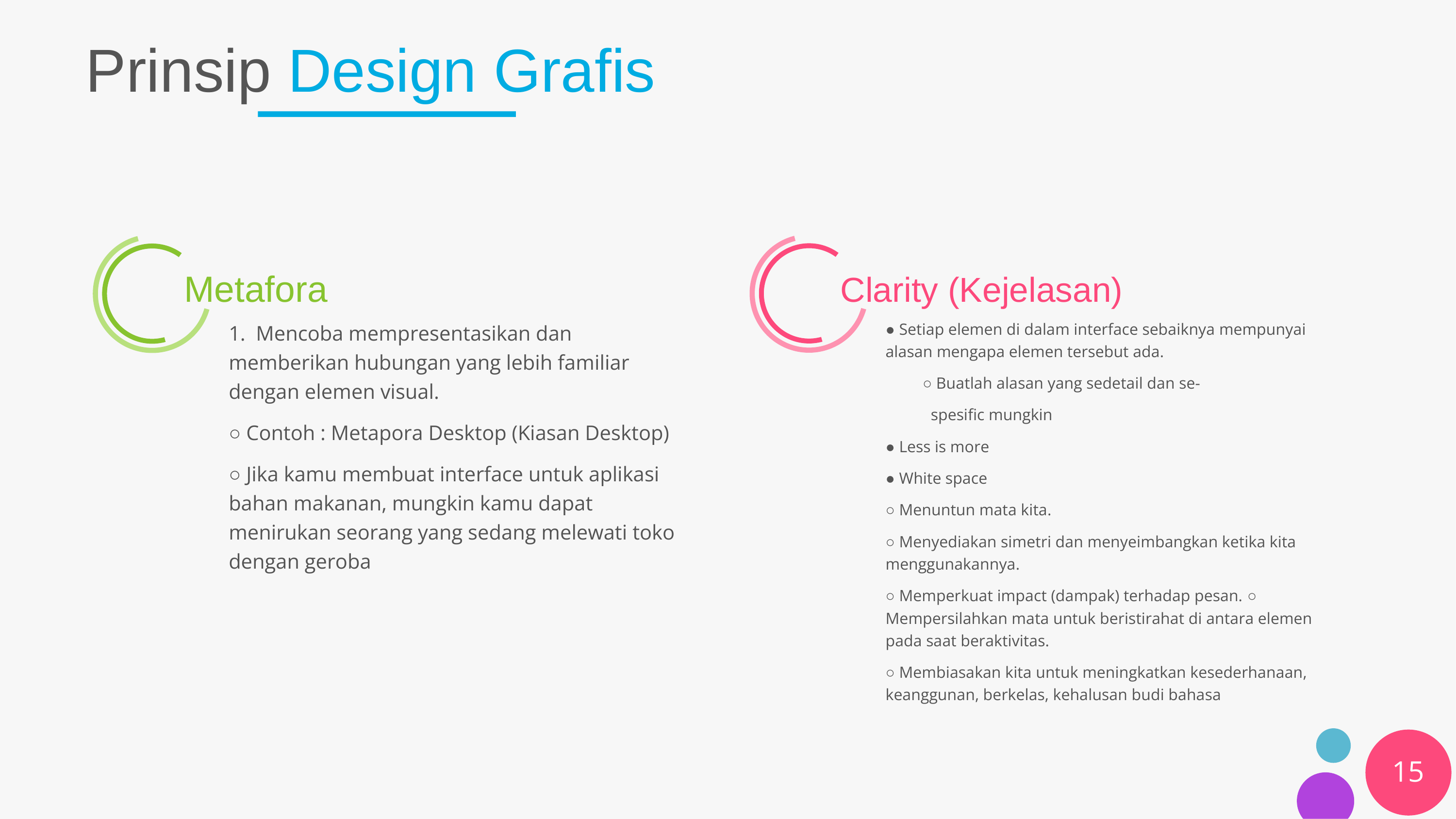

# Prinsip Design Grafis
 Clarity (Kejelasan)
 Metafora
● Setiap elemen di dalam interface sebaiknya mempunyai alasan mengapa elemen tersebut ada.
         ○ Buatlah alasan yang sedetail dan se-
           spesific mungkin
● Less is more
● White space
○ Menuntun mata kita.
○ Menyediakan simetri dan menyeimbangkan ketika kita menggunakannya.
○ Memperkuat impact (dampak) terhadap pesan. ○ Mempersilahkan mata untuk beristirahat di antara elemen pada saat beraktivitas.
○ Membiasakan kita untuk meningkatkan kesederhanaan, keanggunan, berkelas, kehalusan budi bahasa
1.  Mencoba mempresentasikan dan memberikan hubungan yang lebih familiar dengan elemen visual.
○ Contoh : Metapora Desktop (Kiasan Desktop)
○ Jika kamu membuat interface untuk aplikasi bahan makanan, mungkin kamu dapat menirukan seorang yang sedang melewati toko dengan geroba
15